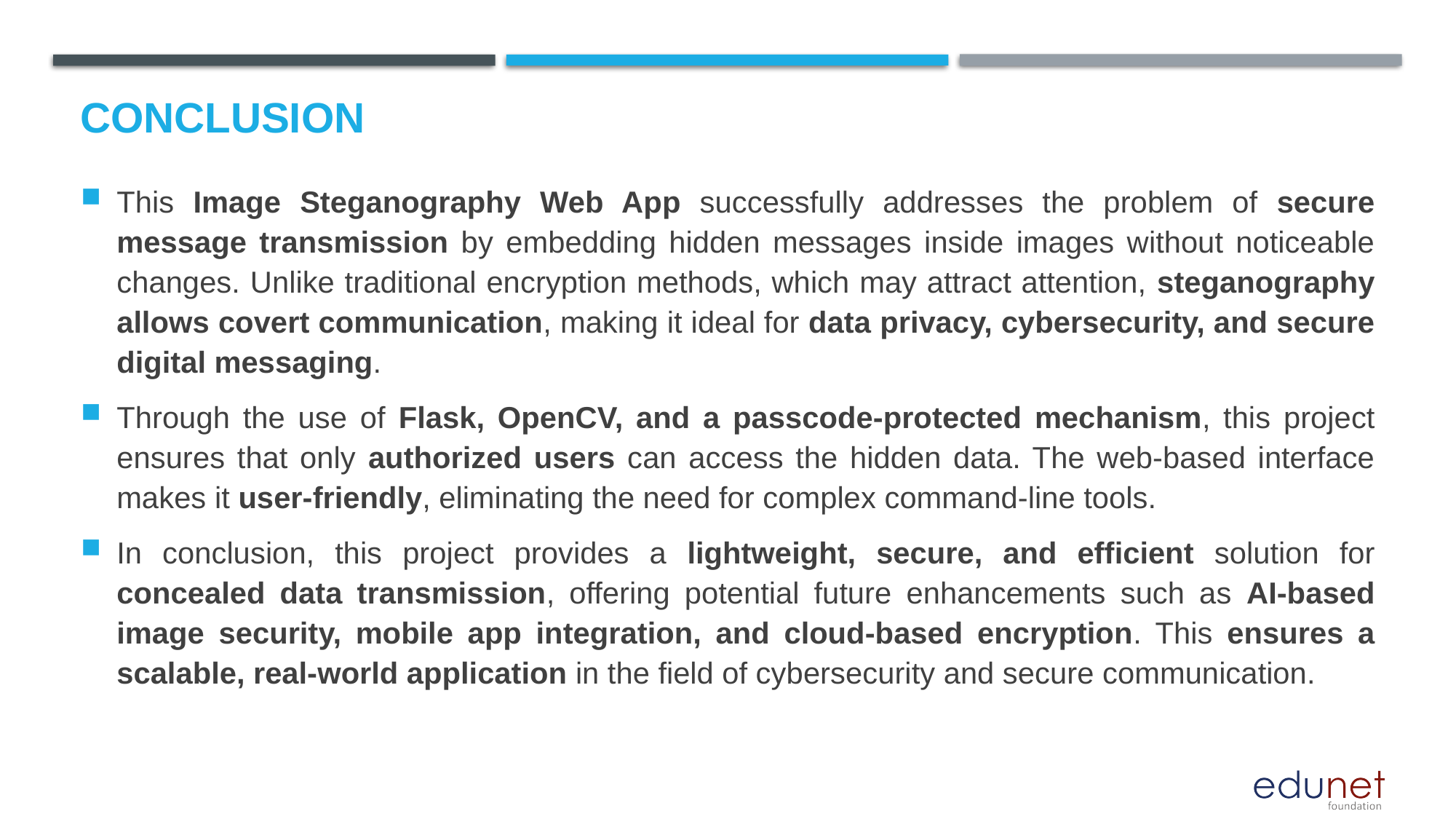

# Conclusion
This Image Steganography Web App successfully addresses the problem of secure message transmission by embedding hidden messages inside images without noticeable changes. Unlike traditional encryption methods, which may attract attention, steganography allows covert communication, making it ideal for data privacy, cybersecurity, and secure digital messaging.
Through the use of Flask, OpenCV, and a passcode-protected mechanism, this project ensures that only authorized users can access the hidden data. The web-based interface makes it user-friendly, eliminating the need for complex command-line tools.
In conclusion, this project provides a lightweight, secure, and efficient solution for concealed data transmission, offering potential future enhancements such as AI-based image security, mobile app integration, and cloud-based encryption. This ensures a scalable, real-world application in the field of cybersecurity and secure communication.